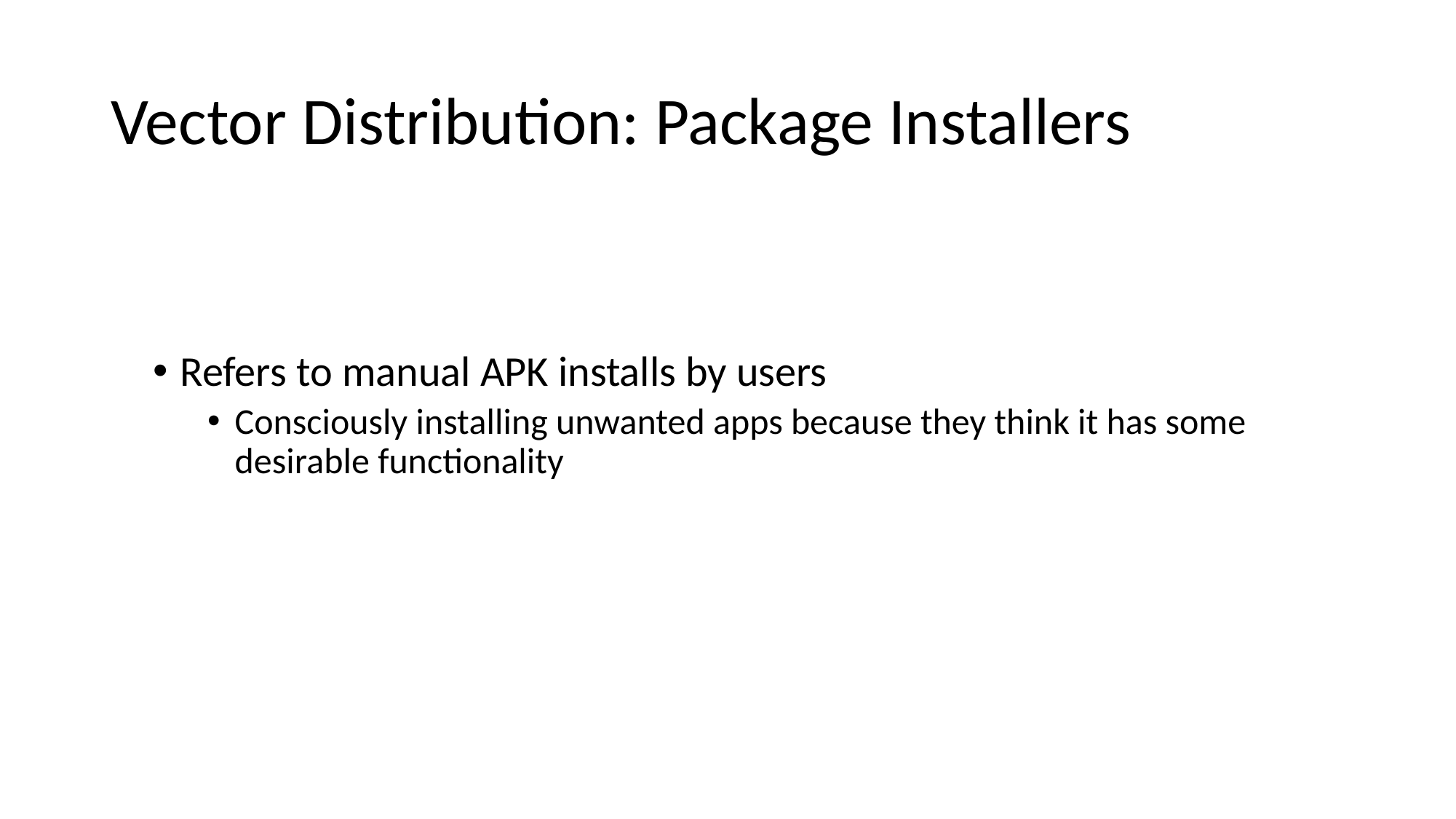

# Vector Distribution: Package Installers
Refers to manual APK installs by users
Consciously installing unwanted apps because they think it has some desirable functionality